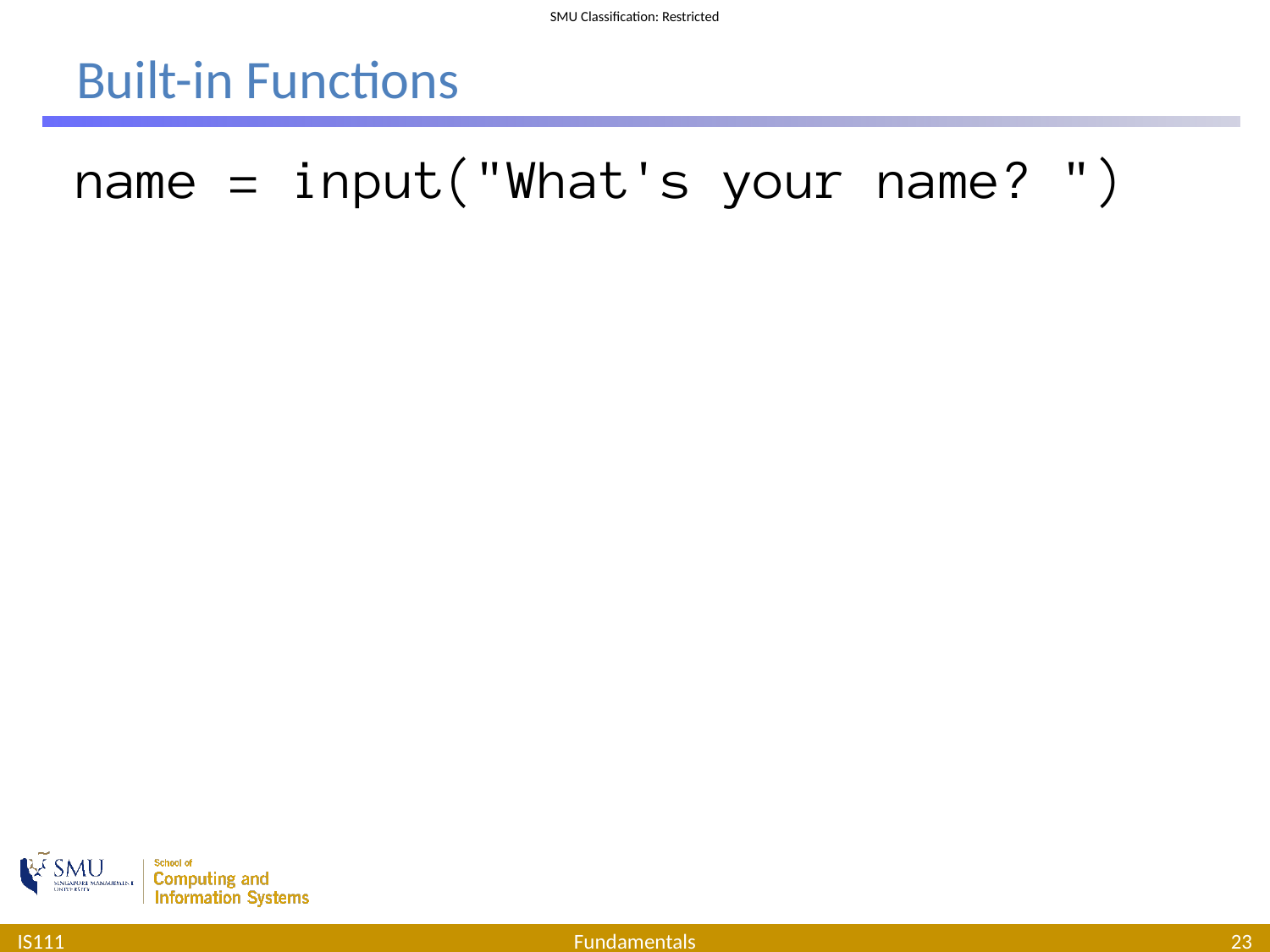

# Built-in Functions
name = input("What's your name? ")
IS111
Fundamentals
23